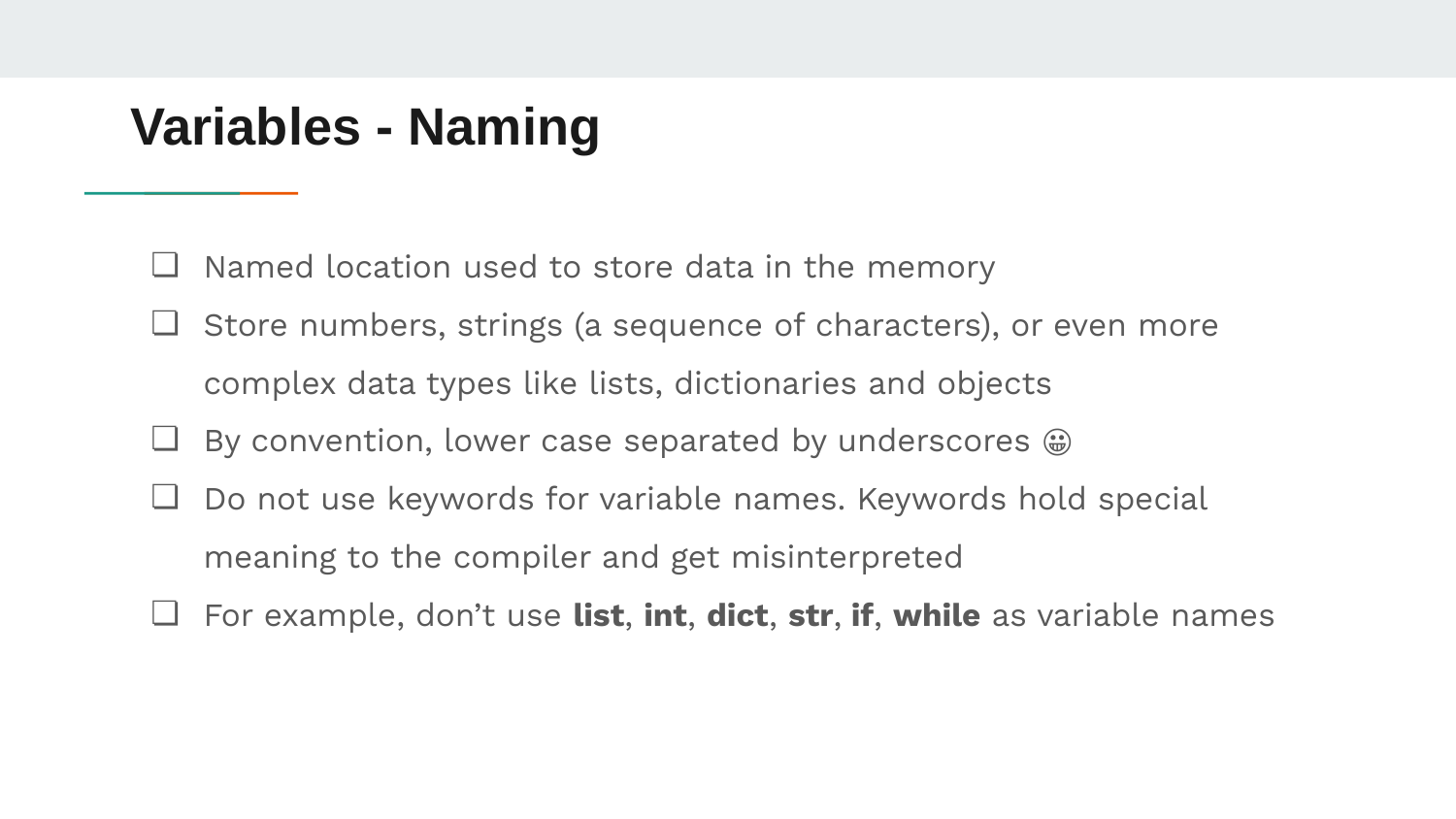

# Variables - Naming
Named location used to store data in the memory
Store numbers, strings (a sequence of characters), or even more complex data types like lists, dictionaries and objects
By convention, lower case separated by underscores 😀
Do not use keywords for variable names. Keywords hold special meaning to the compiler and get misinterpreted
For example, don’t use list, int, dict, str, if, while as variable names